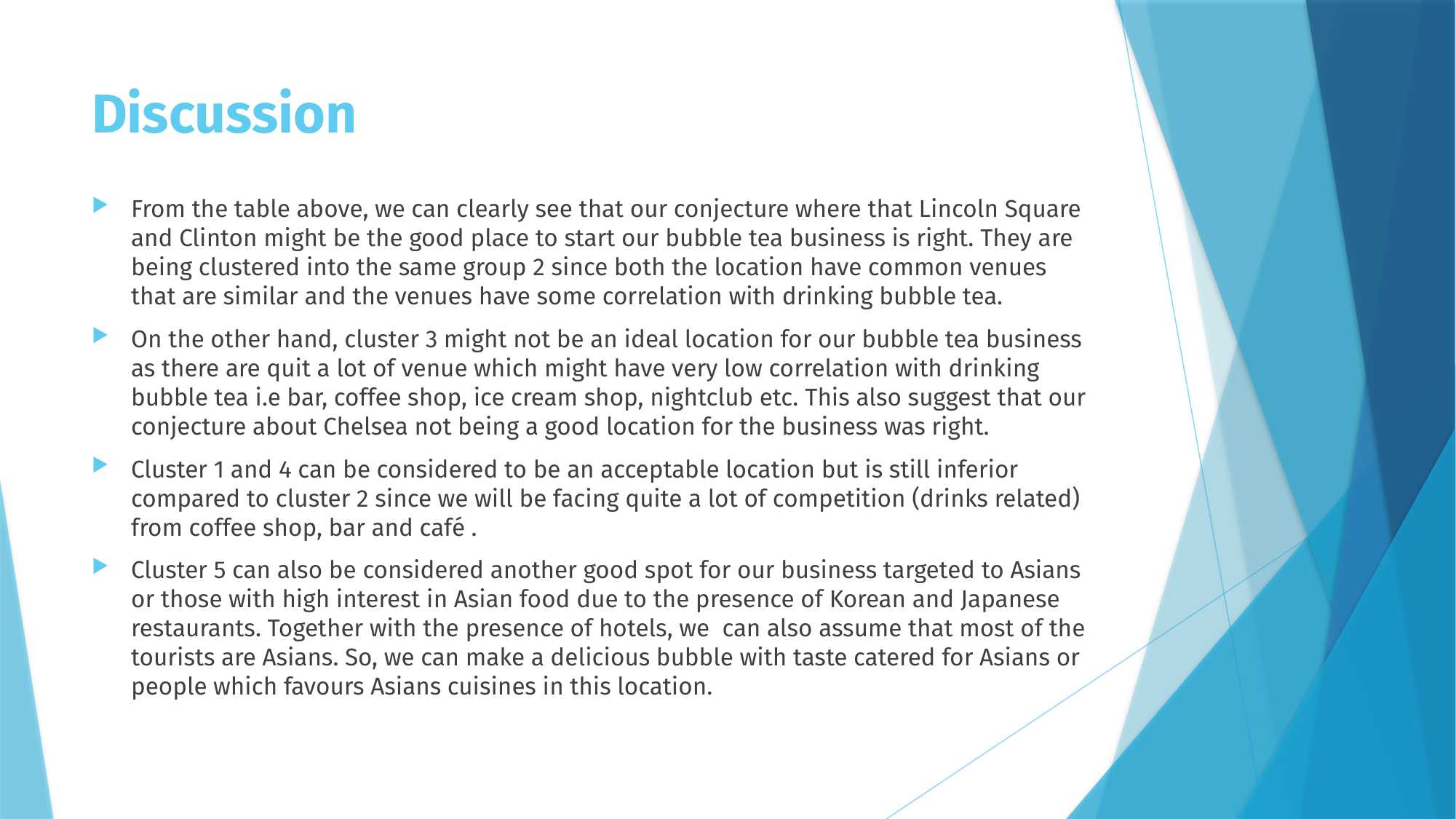

# Discussion
From the table above, we can clearly see that our conjecture where that Lincoln Square and Clinton might be the good place to start our bubble tea business is right. They are being clustered into the same group 2 since both the location have common venues that are similar and the venues have some correlation with drinking bubble tea.
On the other hand, cluster 3 might not be an ideal location for our bubble tea business as there are quit a lot of venue which might have very low correlation with drinking bubble tea i.e bar, coffee shop, ice cream shop, nightclub etc. This also suggest that our conjecture about Chelsea not being a good location for the business was right.
Cluster 1 and 4 can be considered to be an acceptable location but is still inferior compared to cluster 2 since we will be facing quite a lot of competition (drinks related) from coffee shop, bar and café .
Cluster 5 can also be considered another good spot for our business targeted to Asians or those with high interest in Asian food due to the presence of Korean and Japanese restaurants. Together with the presence of hotels, we  can also assume that most of the tourists are Asians. So, we can make a delicious bubble with taste catered for Asians or people which favours Asians cuisines in this location.